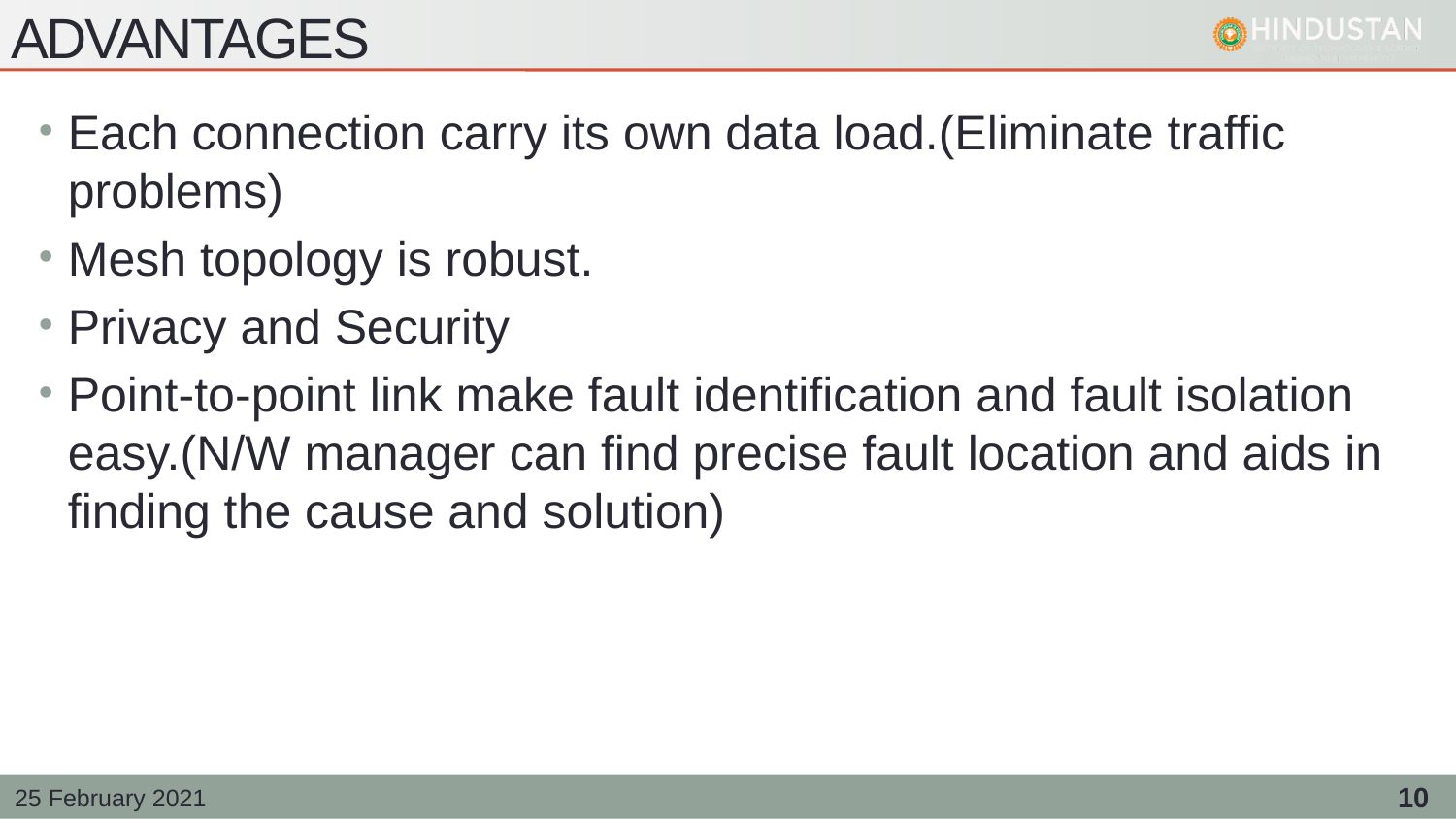

# Advantages
Each connection carry its own data load.(Eliminate traffic problems)
Mesh topology is robust.
Privacy and Security
Point-to-point link make fault identification and fault isolation easy.(N/W manager can find precise fault location and aids in finding the cause and solution)

25 February 2021

10